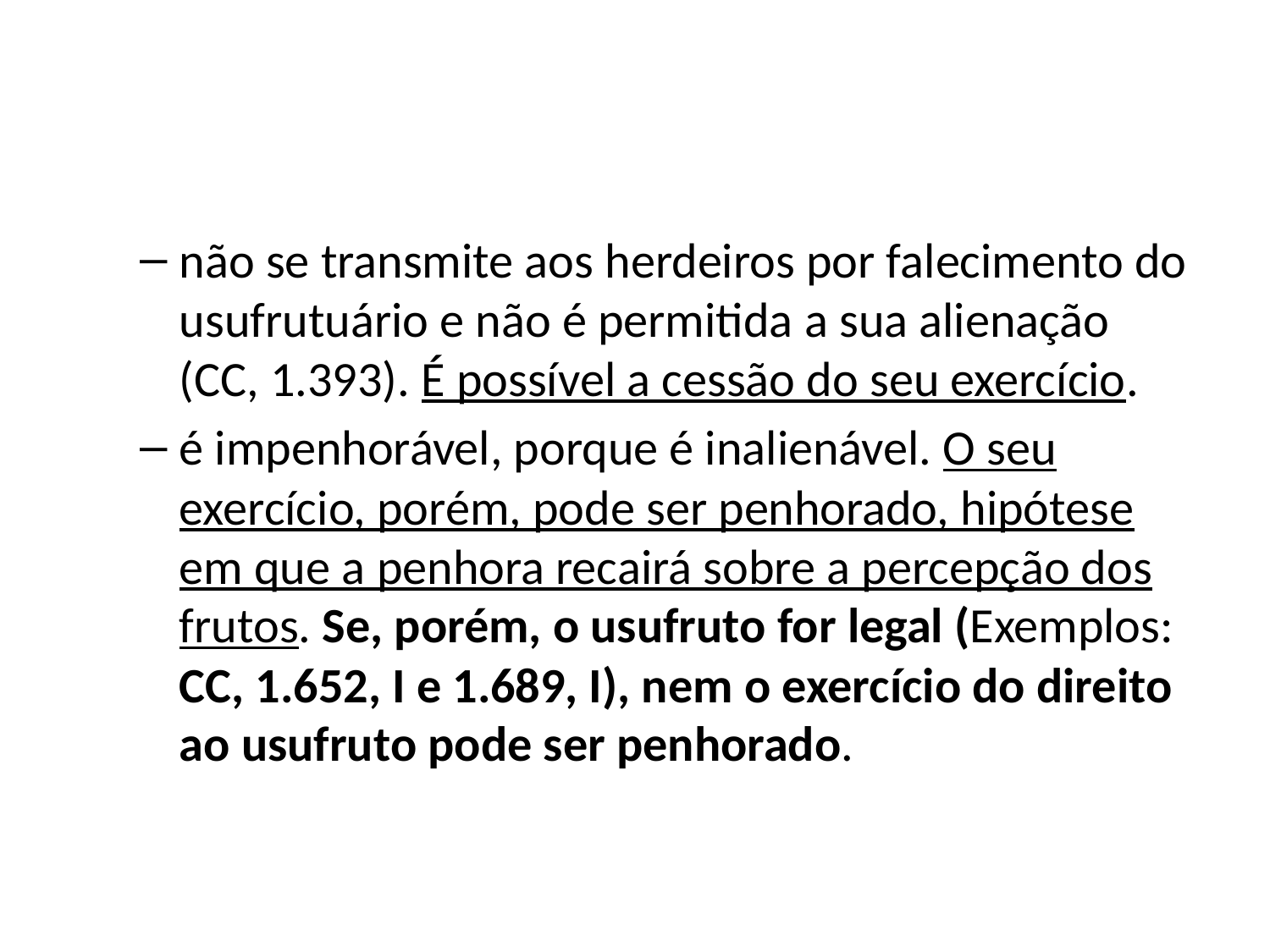

#
não se transmite aos herdeiros por falecimento do usufrutuário e não é permitida a sua alienação (CC, 1.393). É possível a cessão do seu exercício.
é impenhorável, porque é inalienável. O seu exercício, porém, pode ser penhorado, hipótese em que a penhora recairá sobre a percepção dos frutos. Se, porém, o usufruto for legal (Exemplos: CC, 1.652, I e 1.689, I), nem o exercício do direito ao usufruto pode ser penhorado.